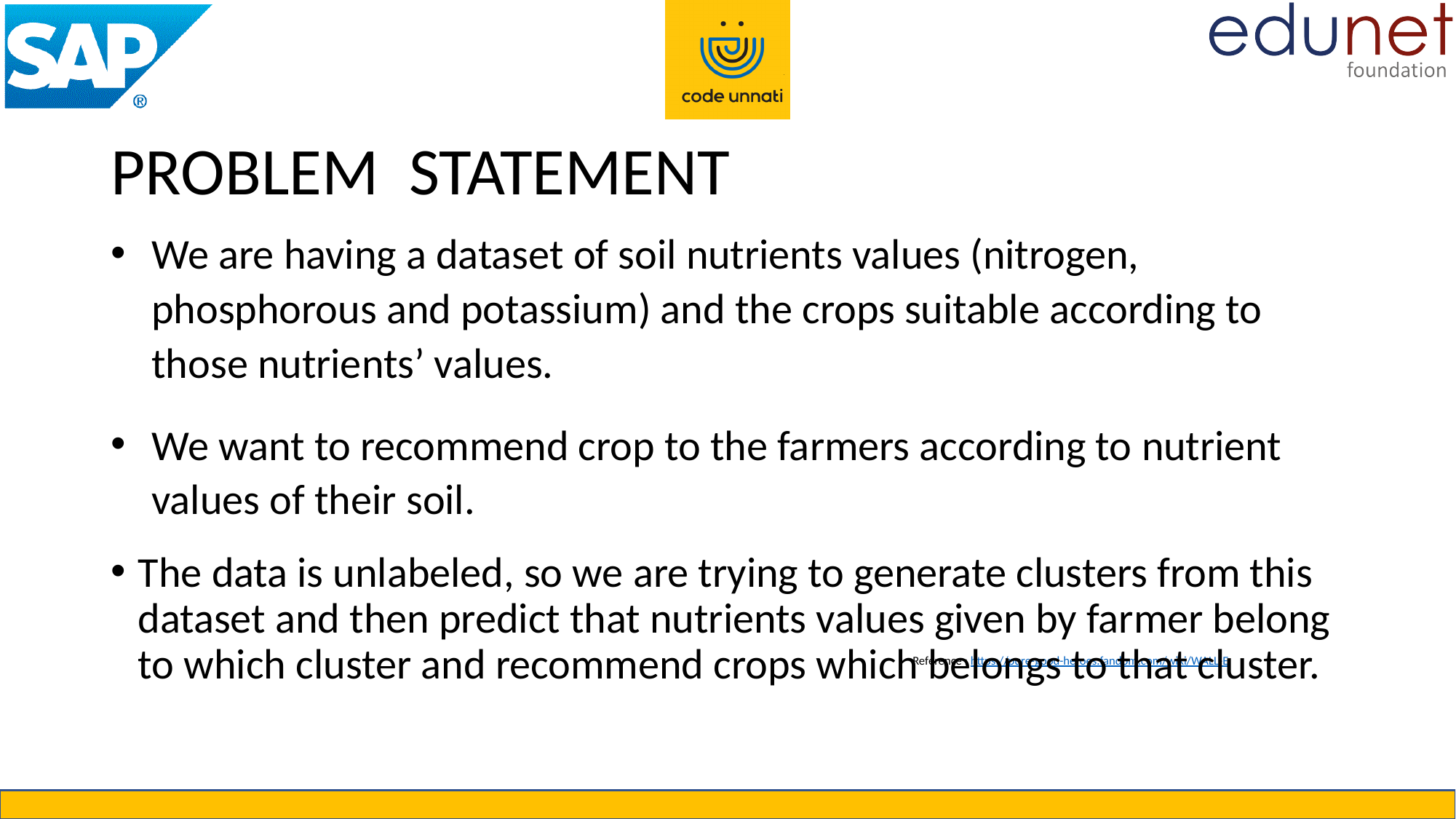

# PROBLEM  STATEMENT
We are having a dataset of soil nutrients values (nitrogen, phosphorous and potassium) and the crops suitable according to those nutrients’ values.
We want to recommend crop to the farmers according to nutrient values of their soil.
The data is unlabeled, so we are trying to generate clusters from this dataset and then predict that nutrients values given by farmer belong to which cluster and recommend crops which belongs to that cluster.
Reference : https://pure-good-heroes.fandom.com/wiki/WALL-E